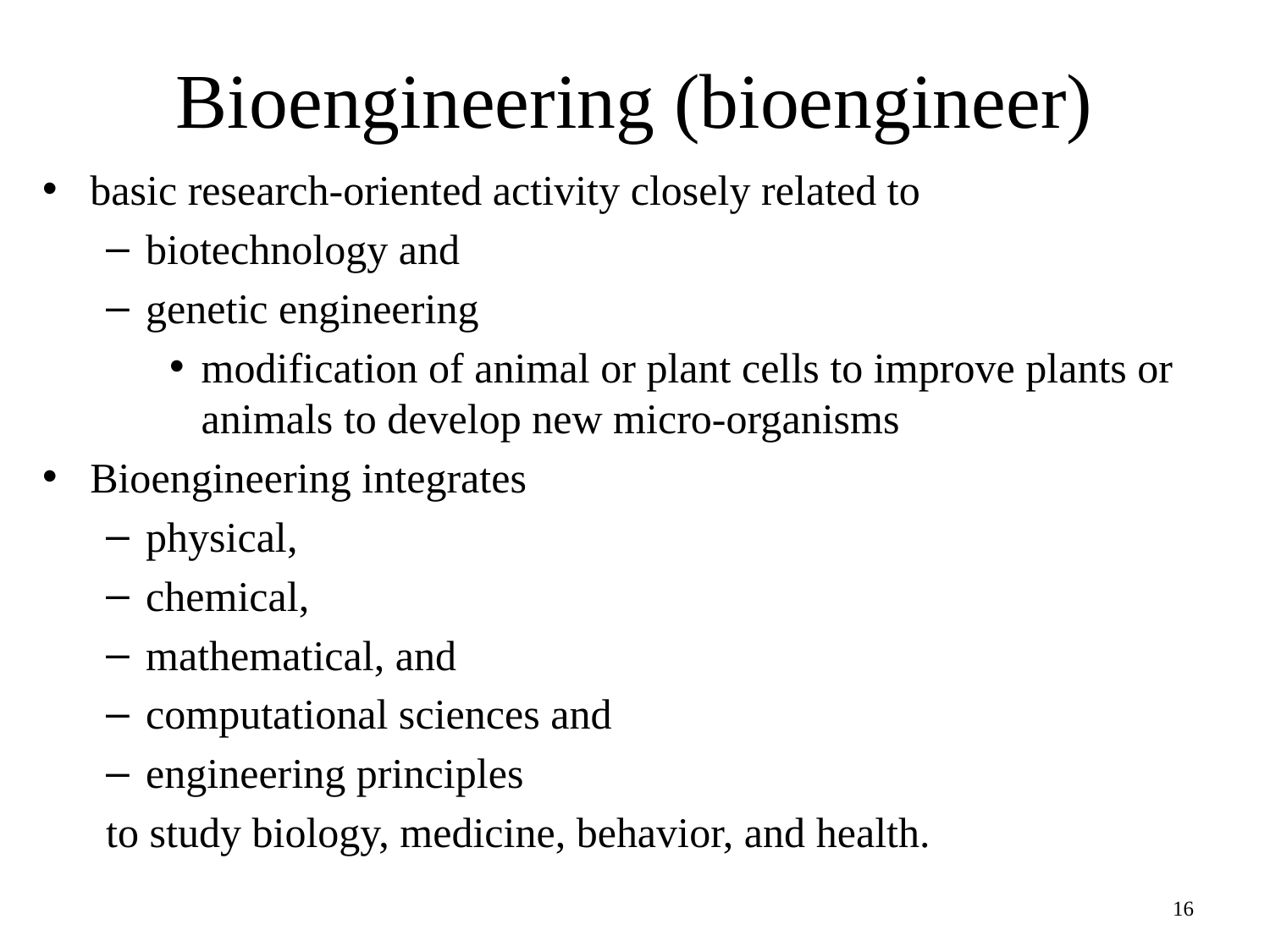

# Bioengineering (bioengineer)
basic research-oriented activity closely related to
biotechnology and
genetic engineering
modification of animal or plant cells to improve plants or animals to develop new micro-organisms
Bioengineering integrates
physical,
chemical,
mathematical, and
computational sciences and
engineering principles
to study biology, medicine, behavior, and health.
16